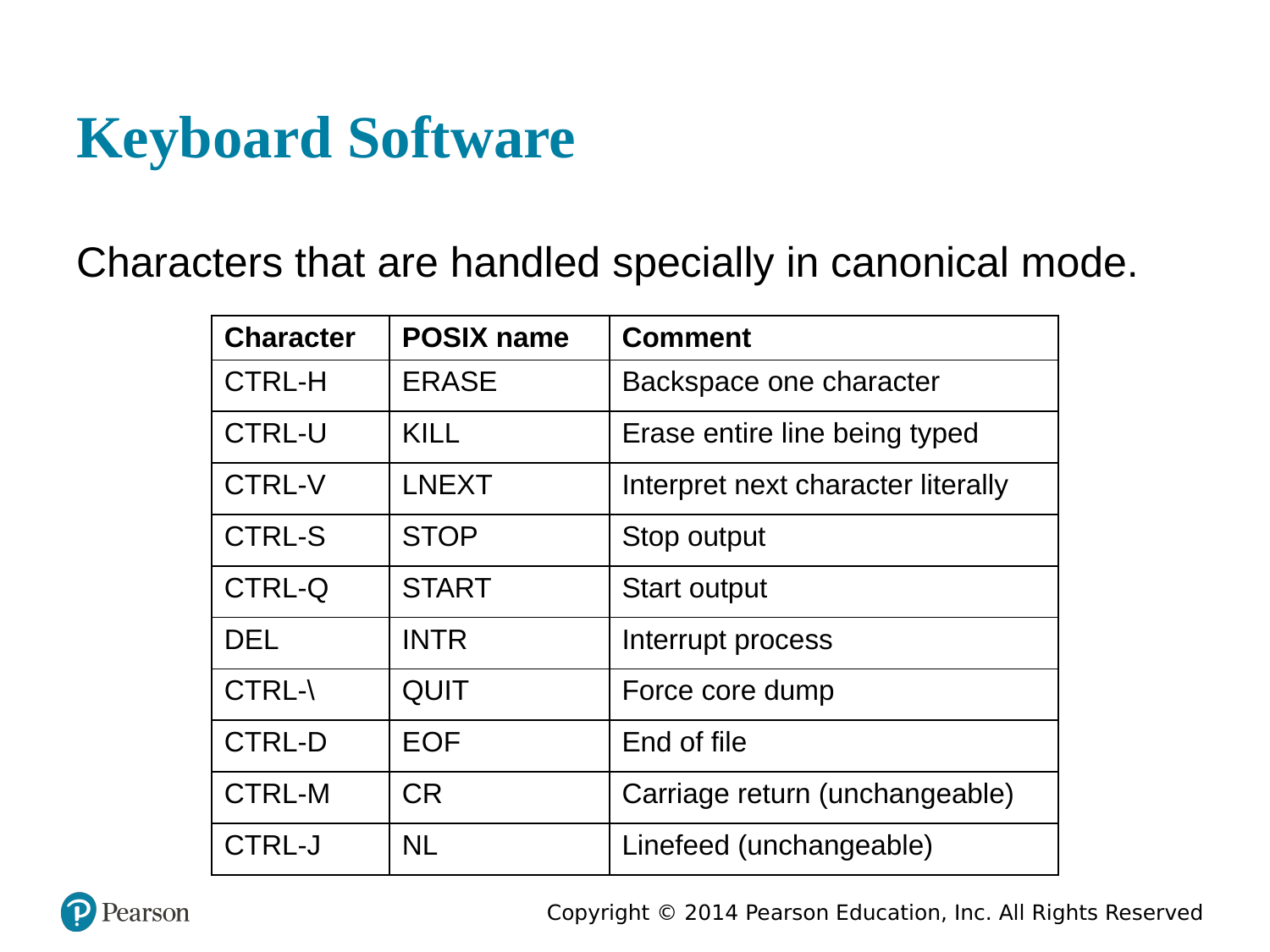

# Keyboard Software
Characters that are handled specially in canonical mode.
| Character | POSIX name | Comment |
| --- | --- | --- |
| CTRL-H | ERASE | Backspace one character |
| CTRL-U | KILL | Erase entire line being typed |
| CTRL-V | LNEXT | Interpret next character literally |
| CTRL-S | STOP | Stop output |
| CTRL-Q | START | Start output |
| DEL | INTR | Interrupt process |
| CTRL-\ | QUIT | Force core dump |
| CTRL-D | E O F | End of file |
| CTRL-M | CR | Carriage return (unchangeable) |
| CTRL-J | NL | Linefeed (unchangeable) |